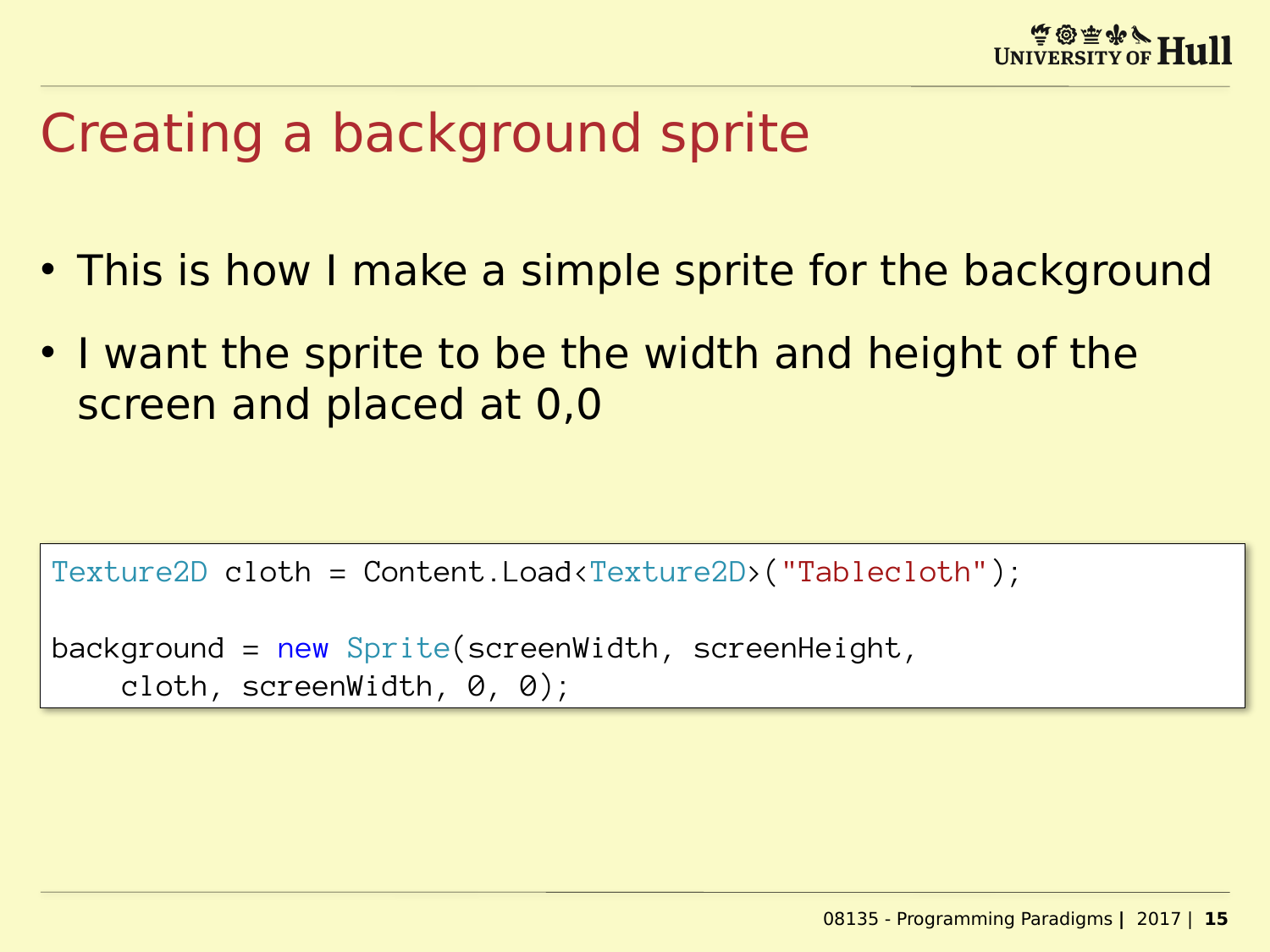

# Creating a background sprite
This is how I make a simple sprite for the background
I want the sprite to be the width and height of the screen and placed at 0,0

Texture2D cloth = Content.Load<Texture2D>("Tablecloth");

background = new Sprite(screenWidth, screenHeight,
    cloth, screenWidth, 0, 0);
 08135 - Programming Paradigms |  2017 |  15